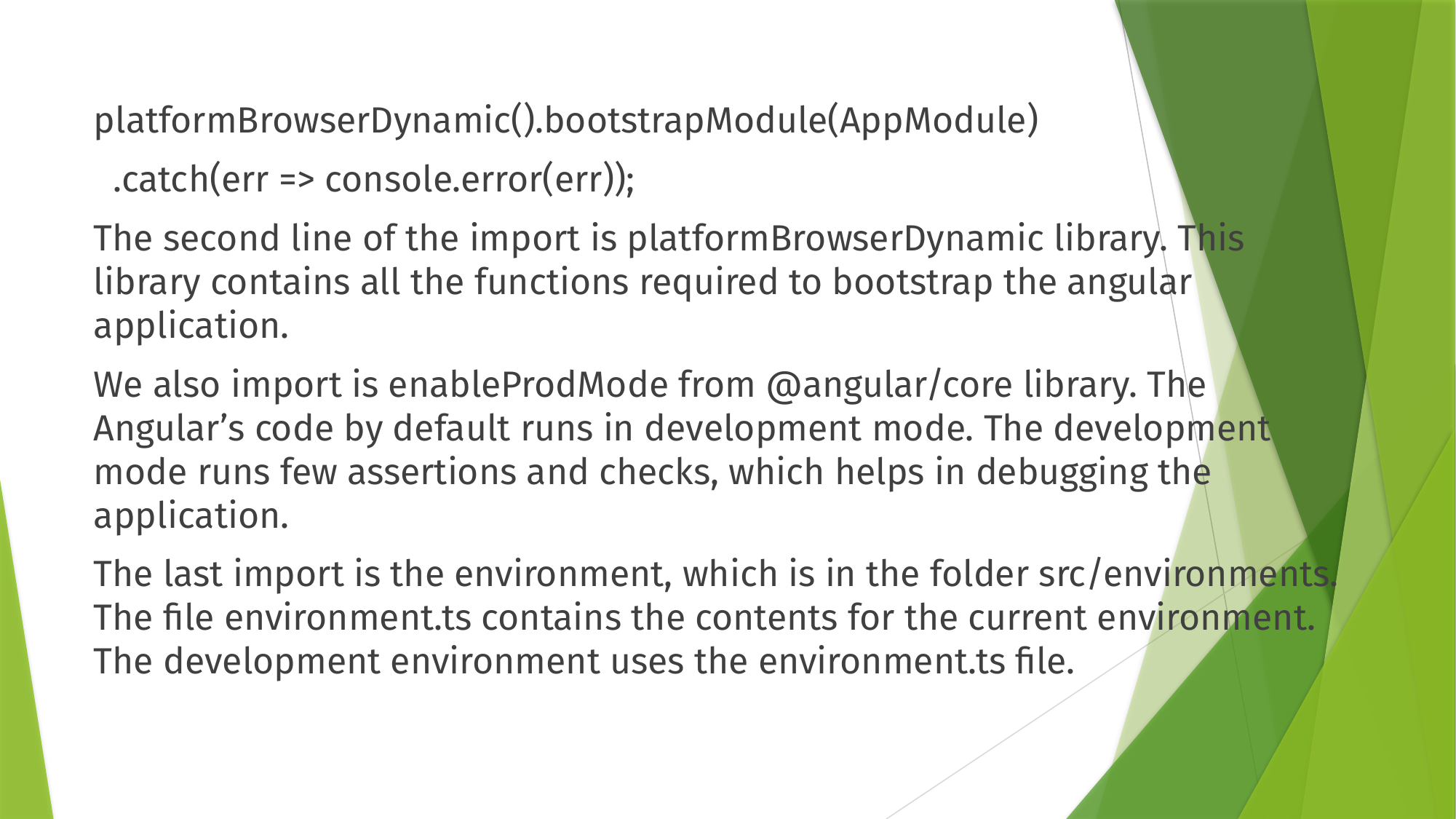

platformBrowserDynamic().bootstrapModule(AppModule)
  .catch(err => console.error(err));
The second line of the import is platformBrowserDynamic library. This library contains all the functions required to bootstrap the angular application.
We also import is enableProdMode from @angular/core library. The Angular’s code by default runs in development mode. The development mode runs few assertions and checks, which helps in debugging the application.
The last import is the environment, which is in the folder src/environments. The file environment.ts contains the contents for the current environment. The development environment uses the environment.ts file.